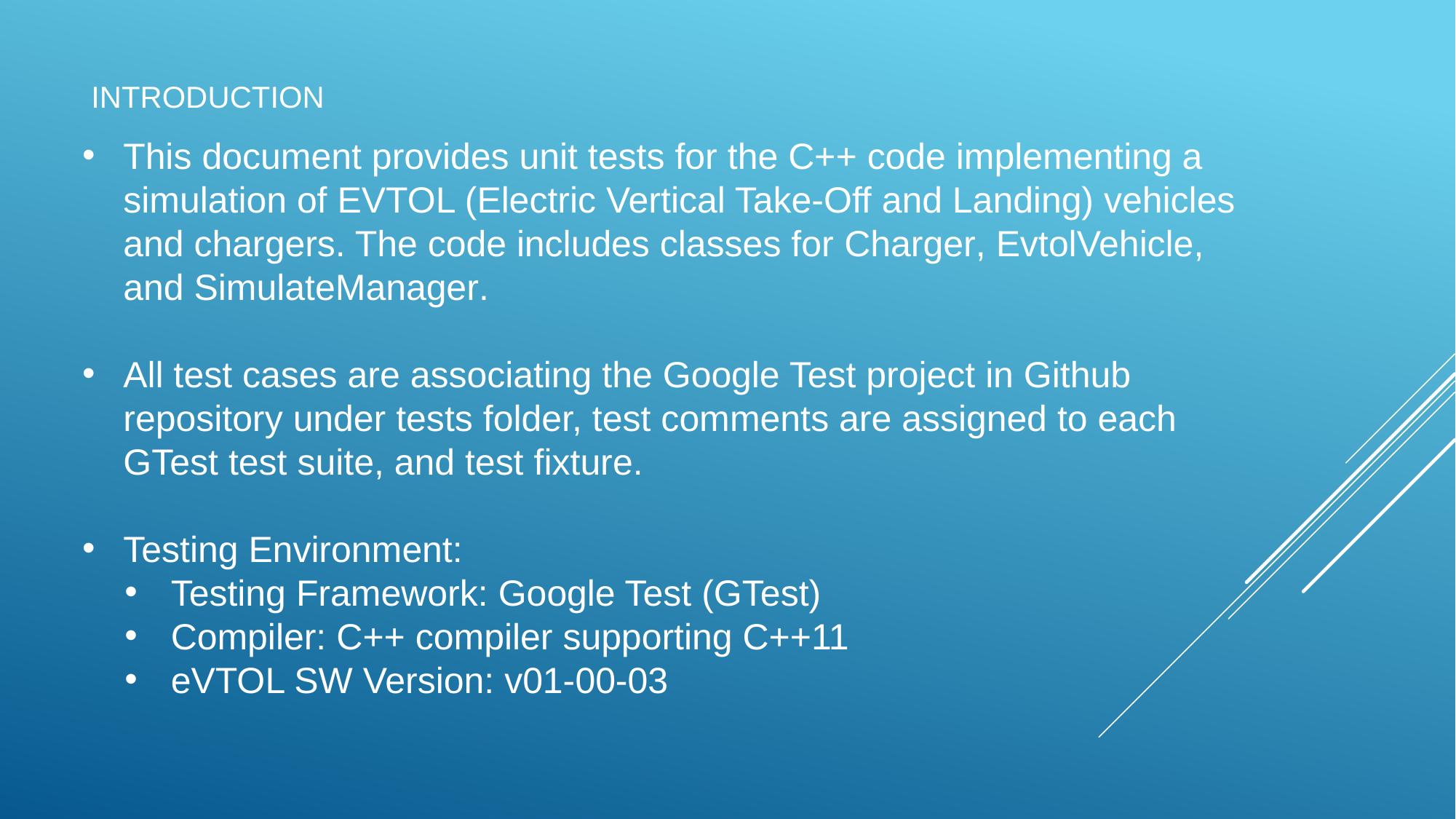

# Introduction
This document provides unit tests for the C++ code implementing a simulation of EVTOL (Electric Vertical Take-Off and Landing) vehicles and chargers. The code includes classes for Charger, EvtolVehicle, and SimulateManager.

All test cases are associating the Google Test project in Github repository under tests folder, test comments are assigned to each GTest test suite, and test fixture.

Testing Environment:
  Testing Framework: Google Test (GTest)
  Compiler: C++ compiler supporting C++11
  eVTOL SW Version: v01-00-03